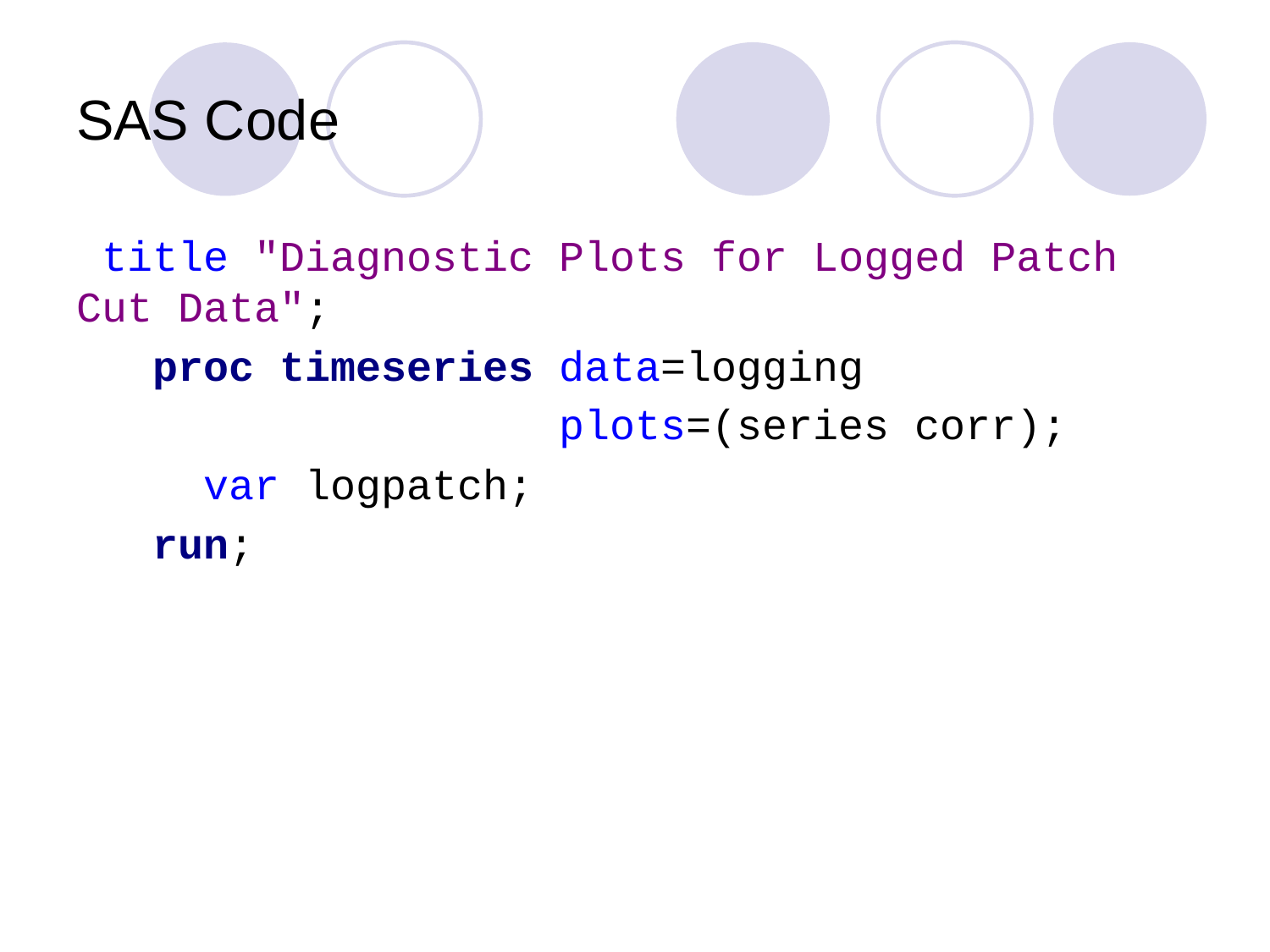

# SAS Code
 title "Diagnostic Plots for Logged Patch Cut Data";
   proc timeseries data=logging
                   plots=(series corr);
	var logpatch;
   run;